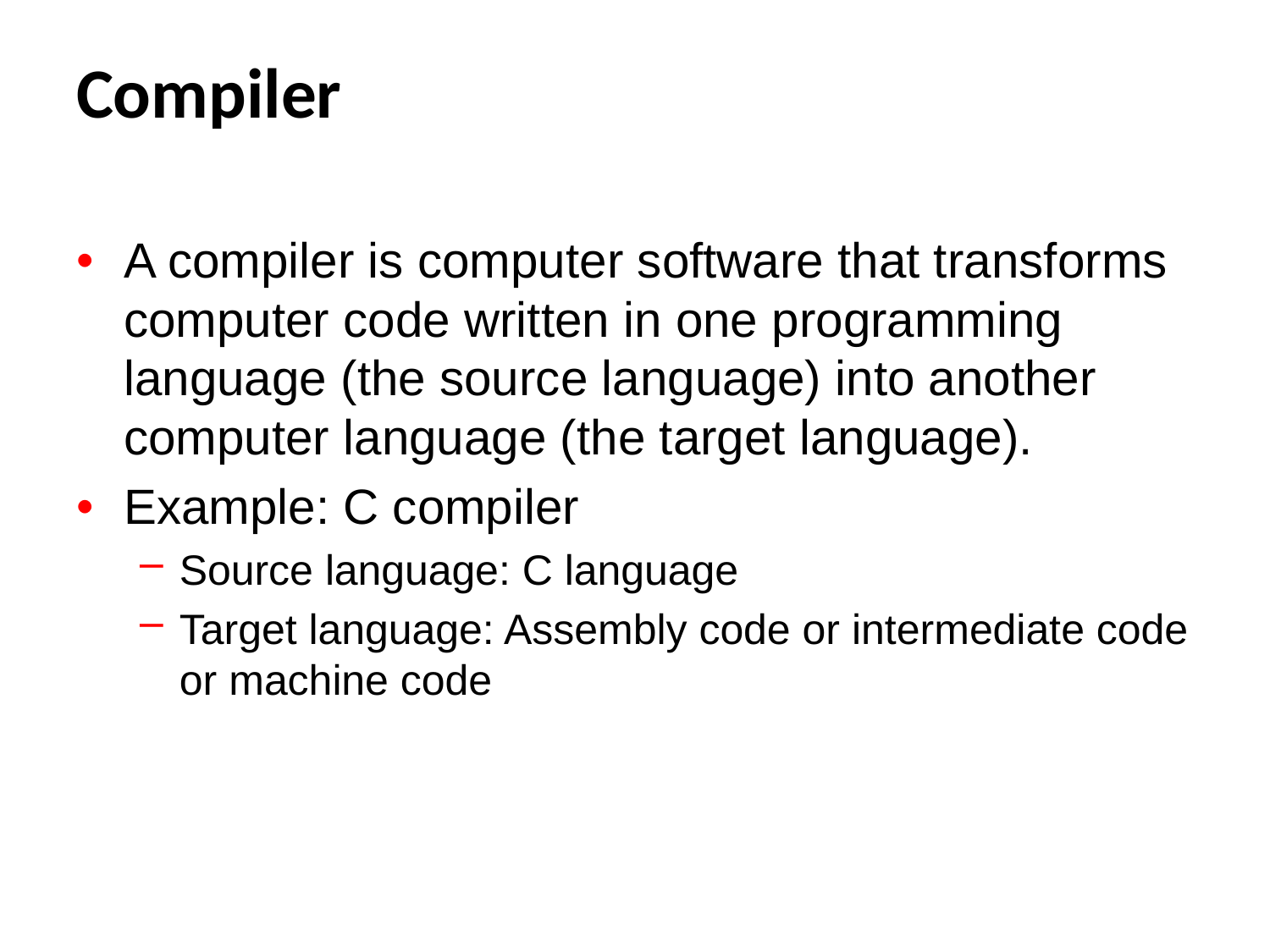

# Compiler
A compiler is computer software that transforms computer code written in one programming language (the source language) into another computer language (the target language).
Example: C compiler
Source language: C language
Target language: Assembly code or intermediate code or machine code